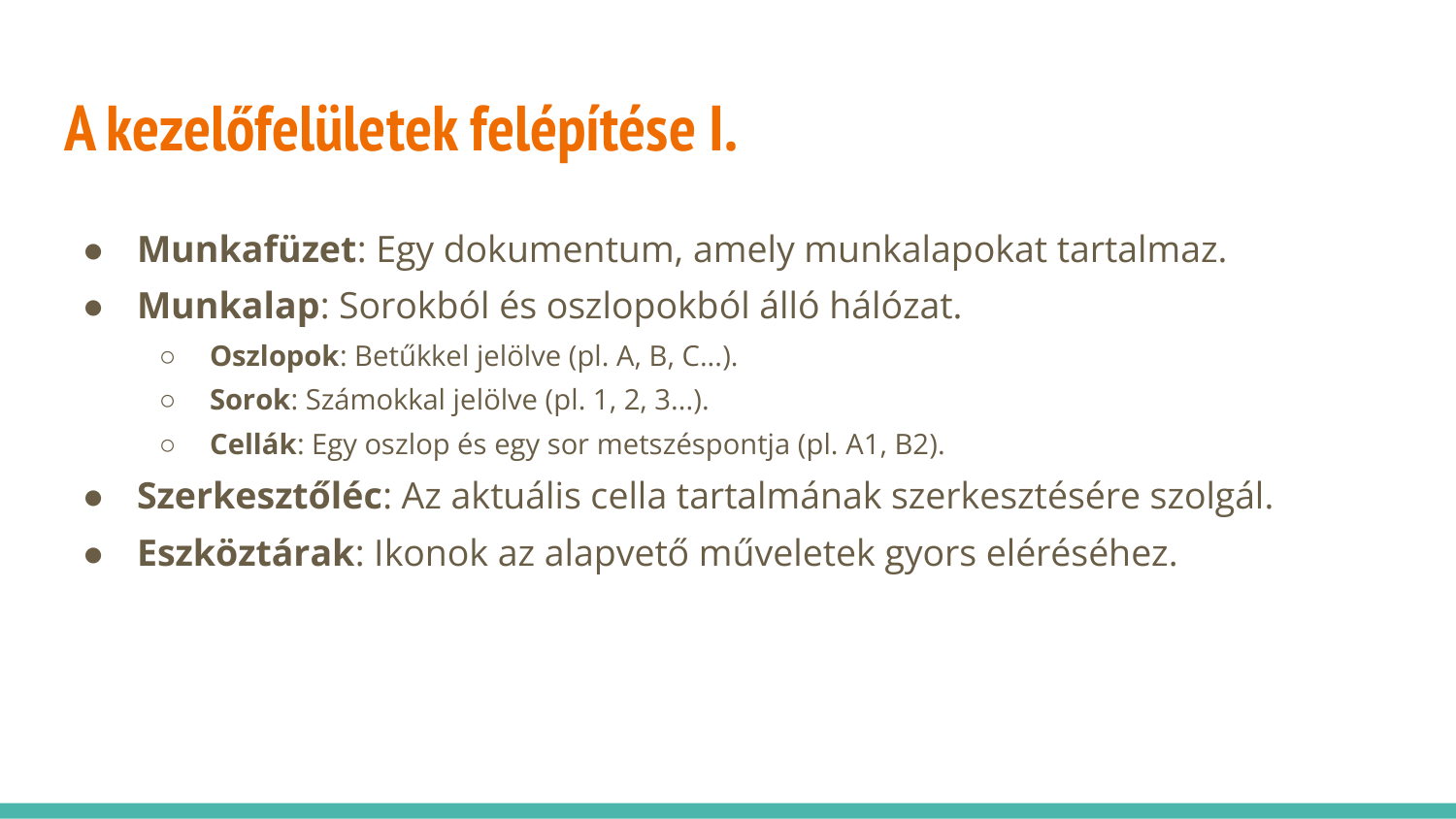

# A kezelőfelületek felépítése I.
Munkafüzet: Egy dokumentum, amely munkalapokat tartalmaz.
Munkalap: Sorokból és oszlopokból álló hálózat.
Oszlopok: Betűkkel jelölve (pl. A, B, C...).
Sorok: Számokkal jelölve (pl. 1, 2, 3...).
Cellák: Egy oszlop és egy sor metszéspontja (pl. A1, B2).
Szerkesztőléc: Az aktuális cella tartalmának szerkesztésére szolgál.
Eszköztárak: Ikonok az alapvető műveletek gyors eléréséhez.